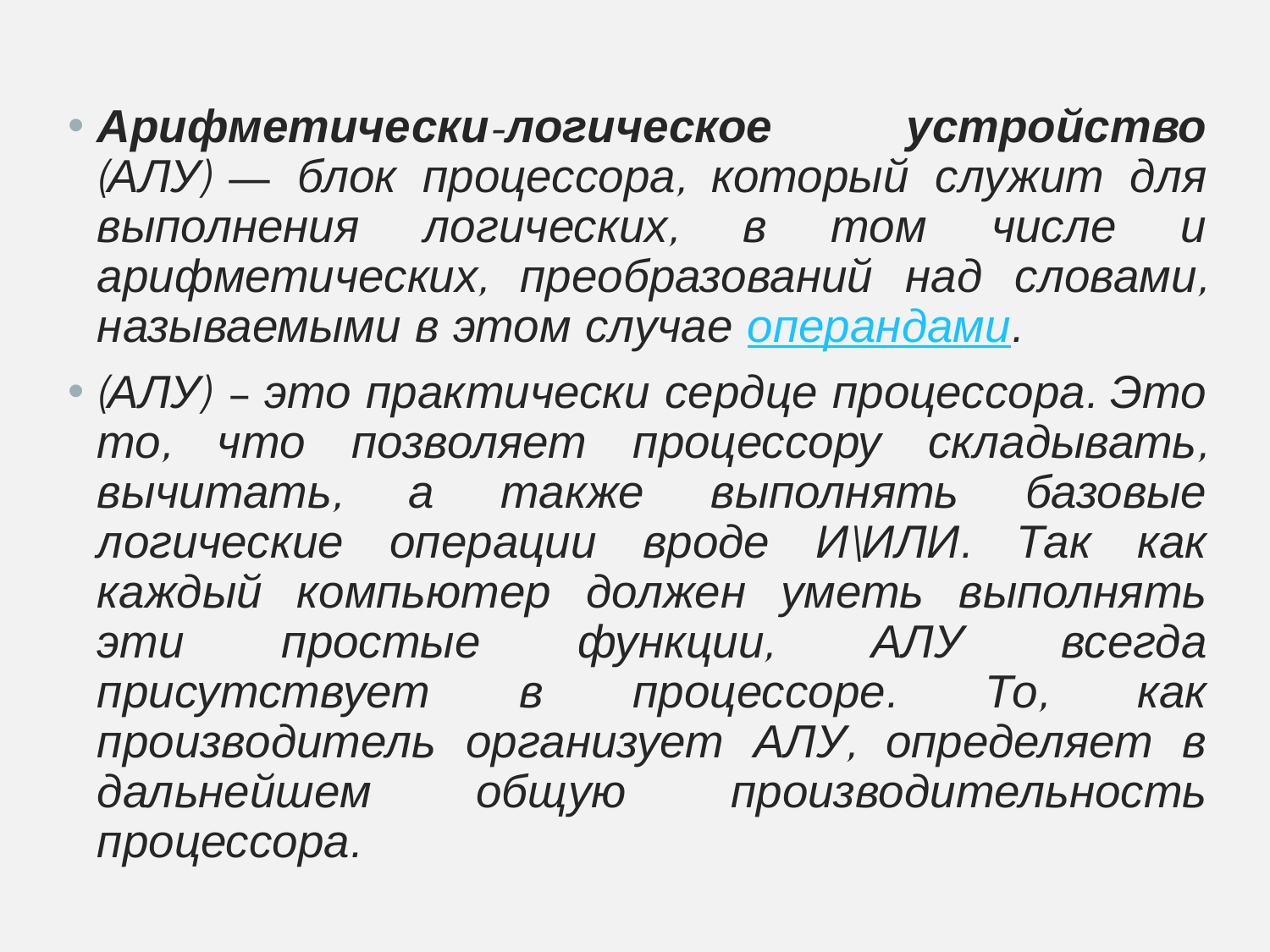

Арифметически-логическое устройство (АЛУ) — блок процессора, который служит для выполнения логических, в том числе и арифметических, преобразований над словами, называемыми в этом случае операндами.
(АЛУ) – это практически сердце процессора. Это то, что позволяет процессору складывать, вычитать, а также выполнять базовые логические операции вроде И\ИЛИ. Так как каждый компьютер должен уметь выполнять эти простые функции, АЛУ всегда присутствует в процессоре. То, как производитель организует АЛУ, определяет в дальнейшем общую производительность процессора.